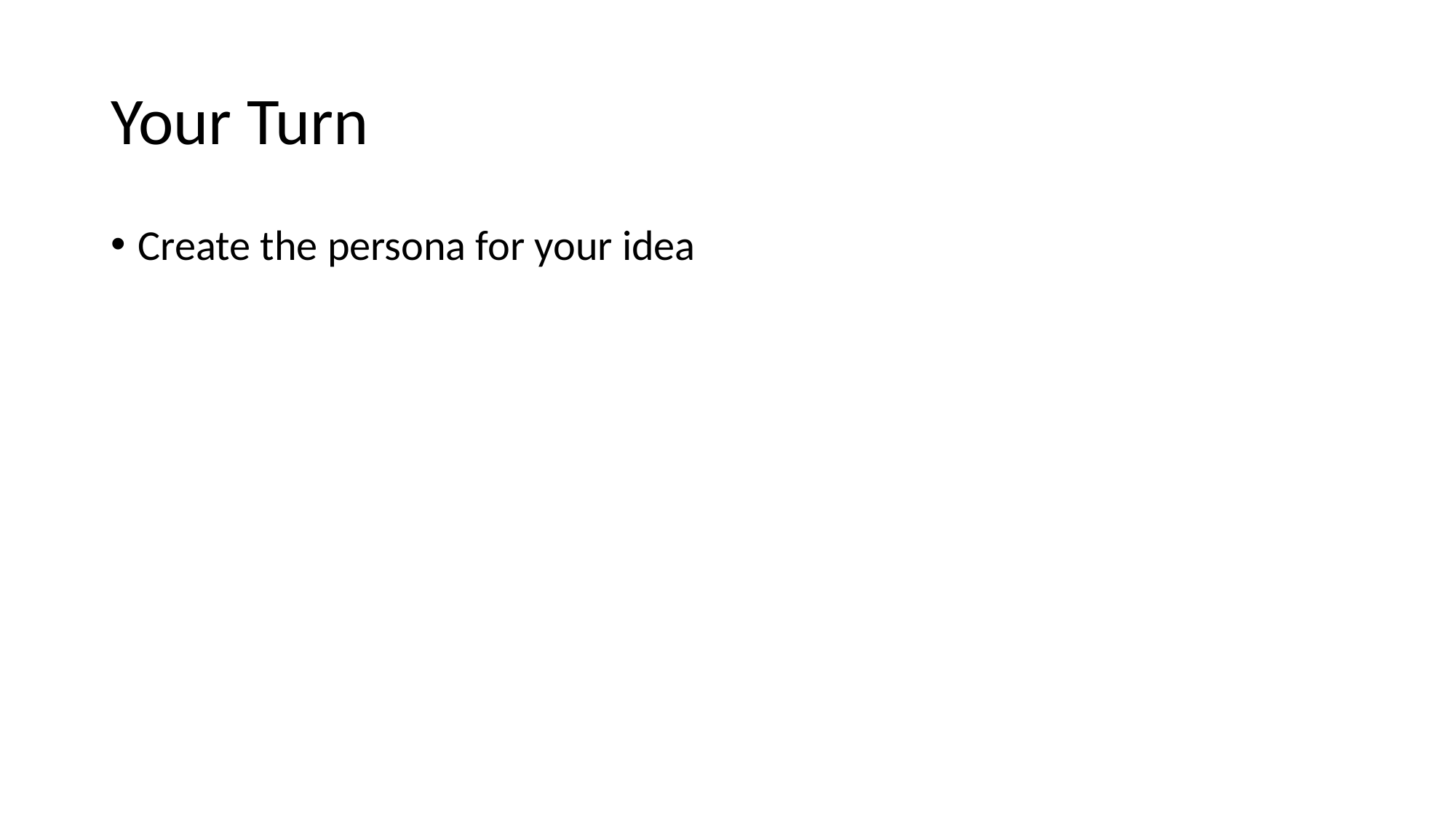

# Your Turn
Create the persona for your idea